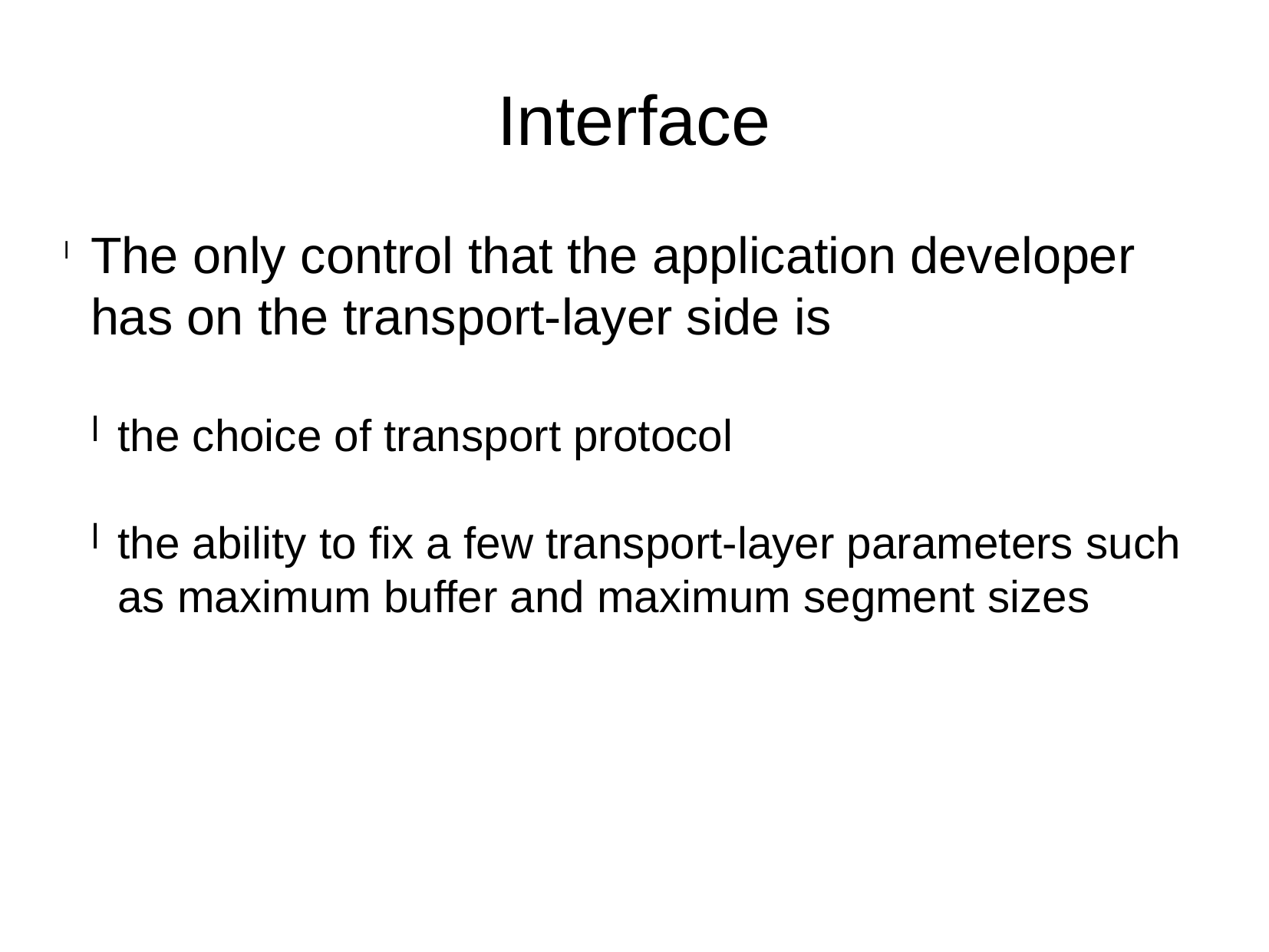

Interface
The only control that the application developer has on the transport-layer side is

the choice of transport protocol

the ability to fix a few transport-layer parameters such as maximum buffer and maximum segment sizes